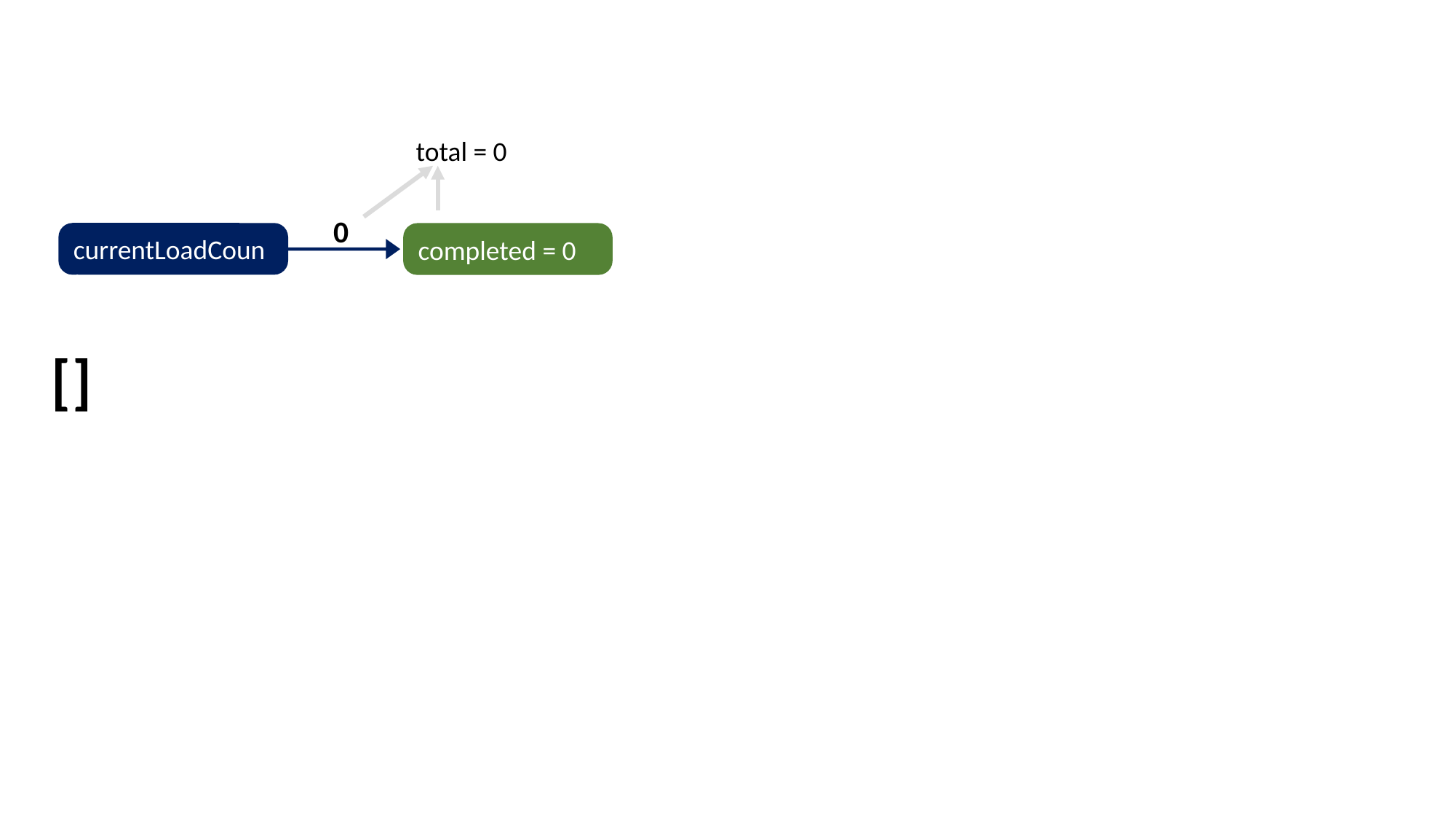

total = 0
0
currentLoadCount
completed = 0

[
]